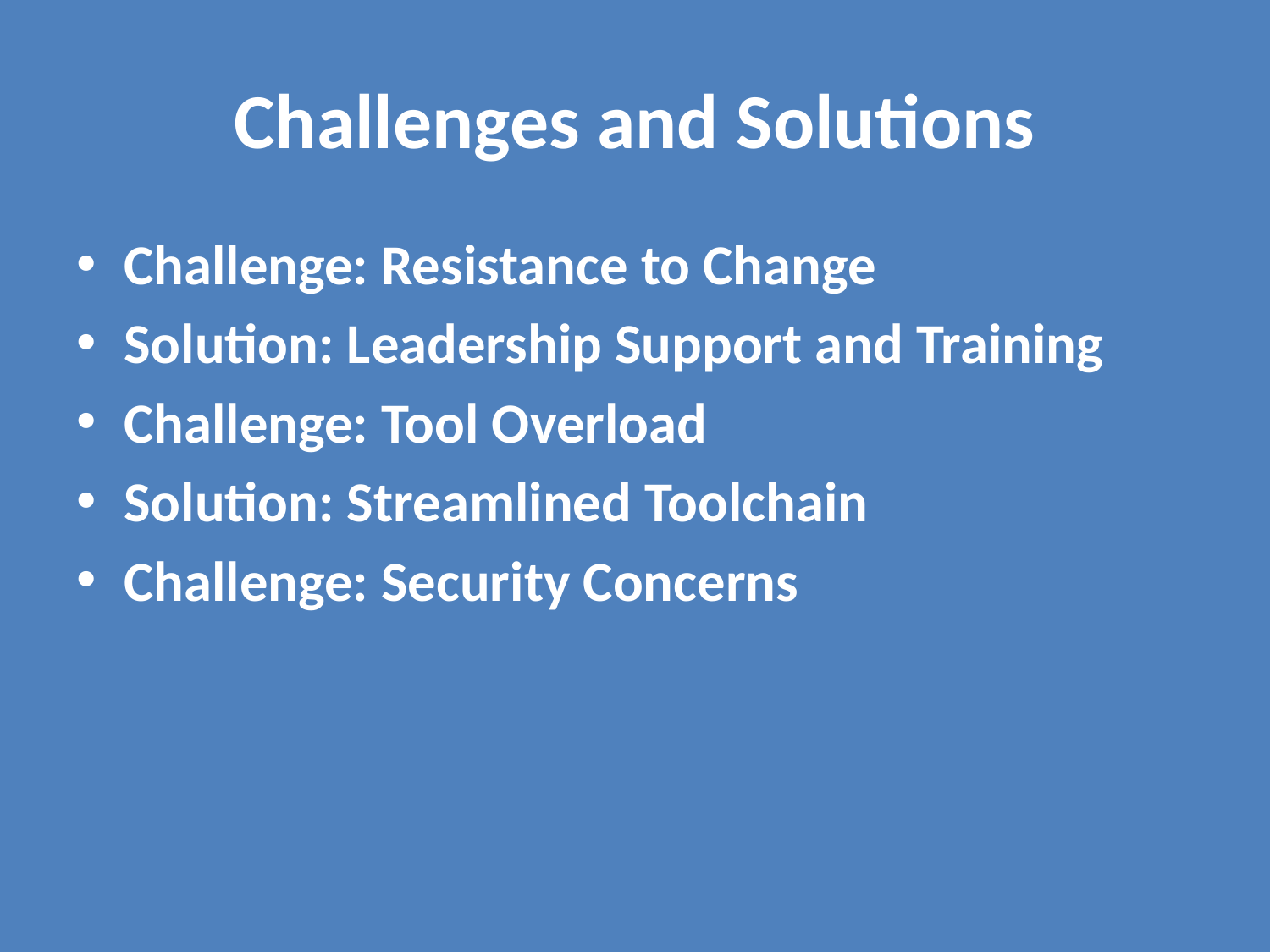

# Challenges and Solutions
Challenge: Resistance to Change
Solution: Leadership Support and Training
Challenge: Tool Overload
Solution: Streamlined Toolchain
Challenge: Security Concerns